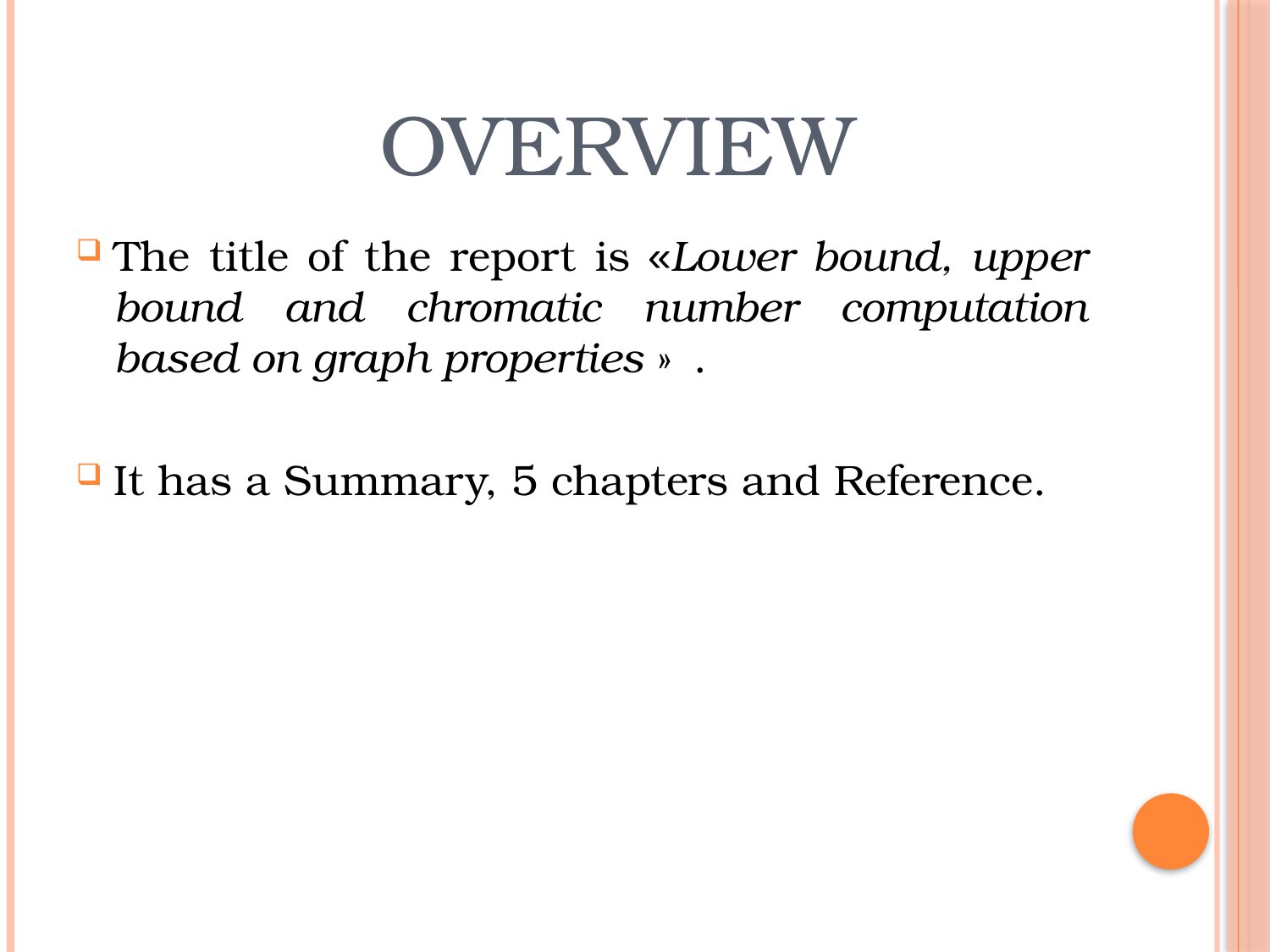

# Overview
The title of the report is «Lower bound, upper bound and chromatic number computation based on graph properties » .

It has a Summary, 5 chapters and Reference.